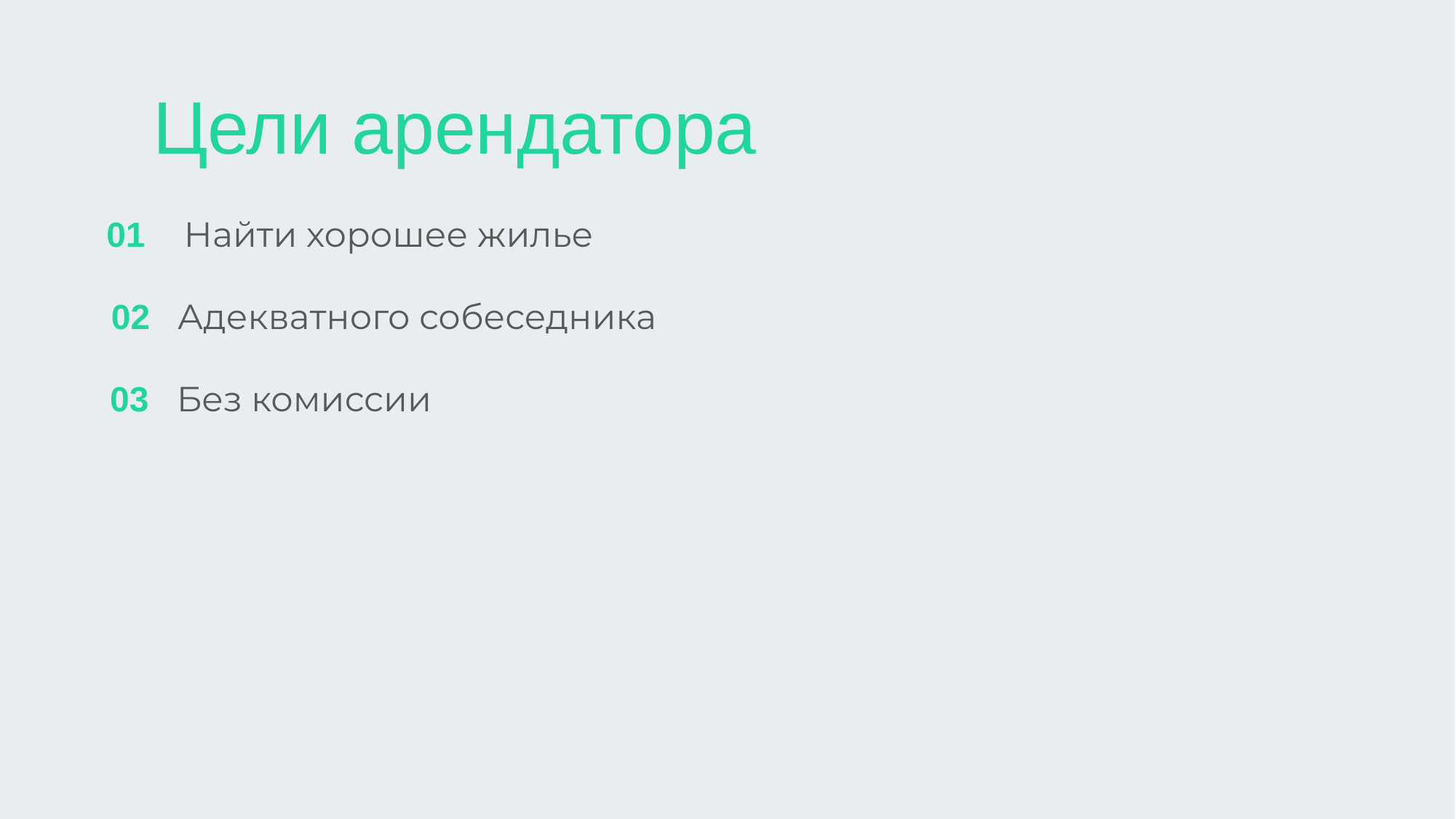

Цели арендатора
01    Найти хорошее жилье
02   Адекватного собеседника
03   Без комиссии